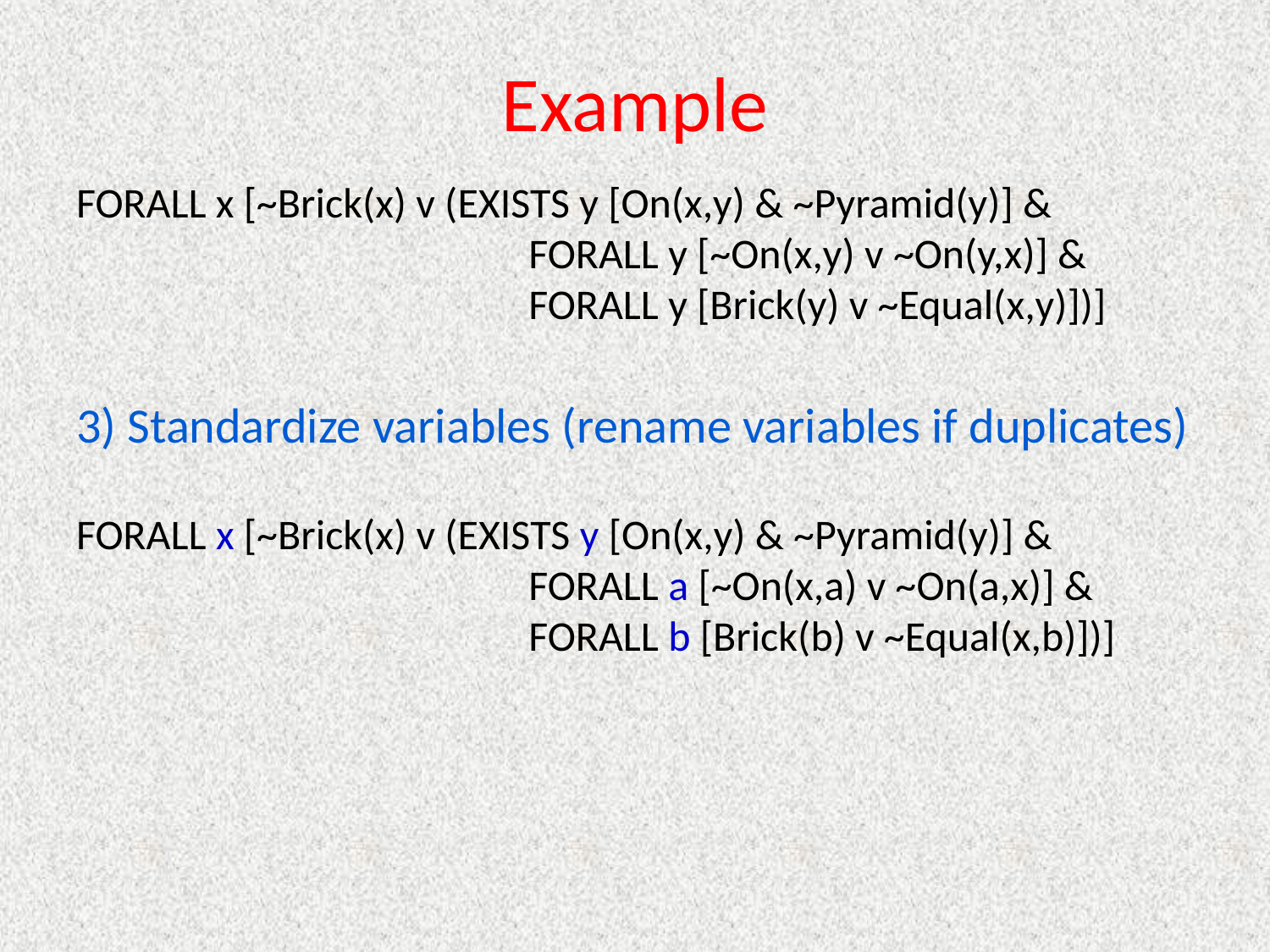

# Example
FORALL x [~Brick(x) v (EXISTS y [On(x,y) & ~Pyramid(y)] &
   				FORALL y [~On(x,y) v ~On(y,x)] &
  				FORALL y [Brick(y) v ~Equal(x,y)])]

3) Standardize variables (rename variables if duplicates)

FORALL x [~Brick(x) v (EXISTS y [On(x,y) & ~Pyramid(y)] &
   				FORALL a [~On(x,a) v ~On(a,x)] &
   				FORALL b [Brick(b) v ~Equal(x,b)])]